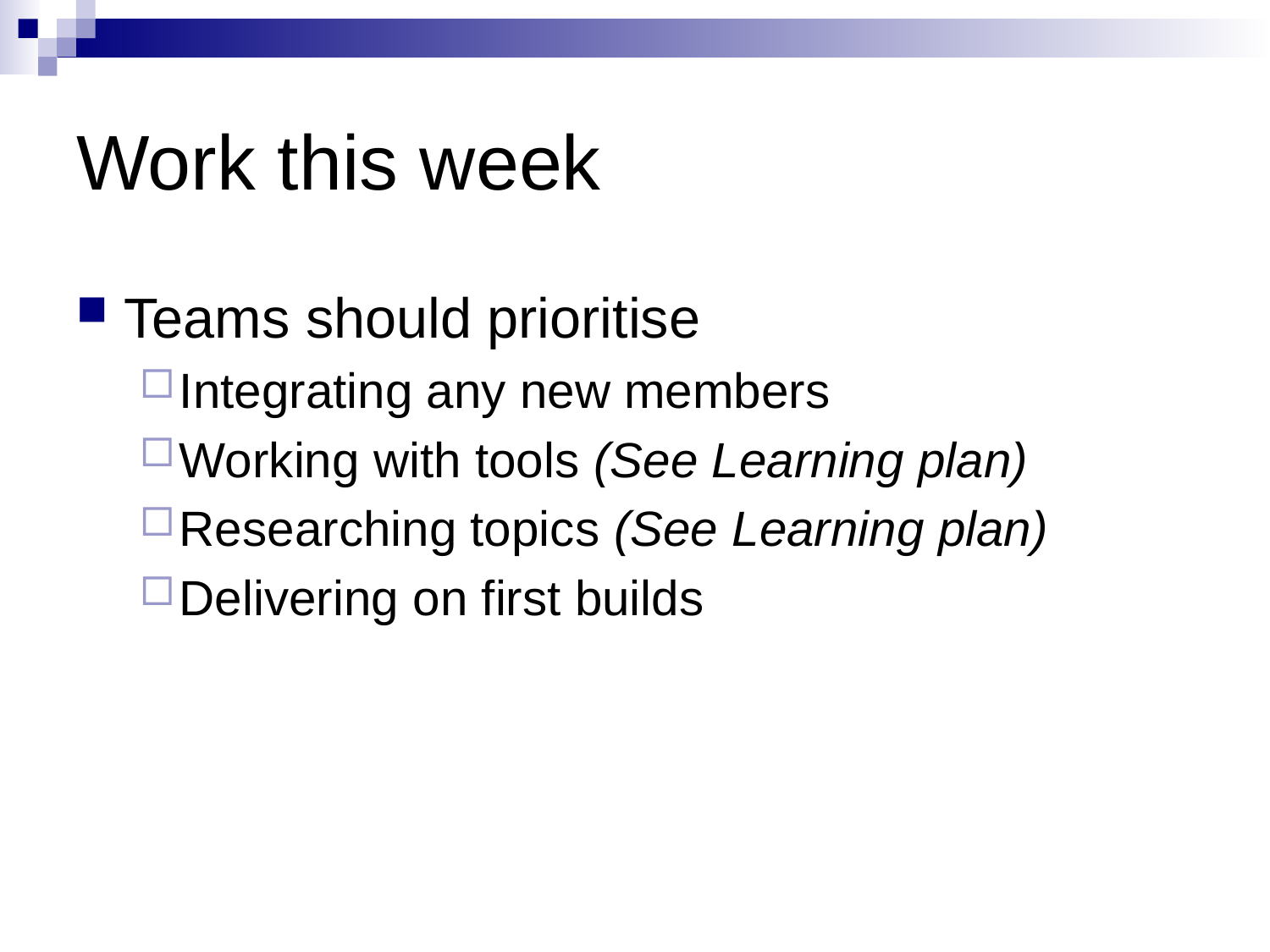

# Work this week
Teams should prioritise
Integrating any new members
Working with tools (See Learning plan)
Researching topics (See Learning plan)
Delivering on first builds